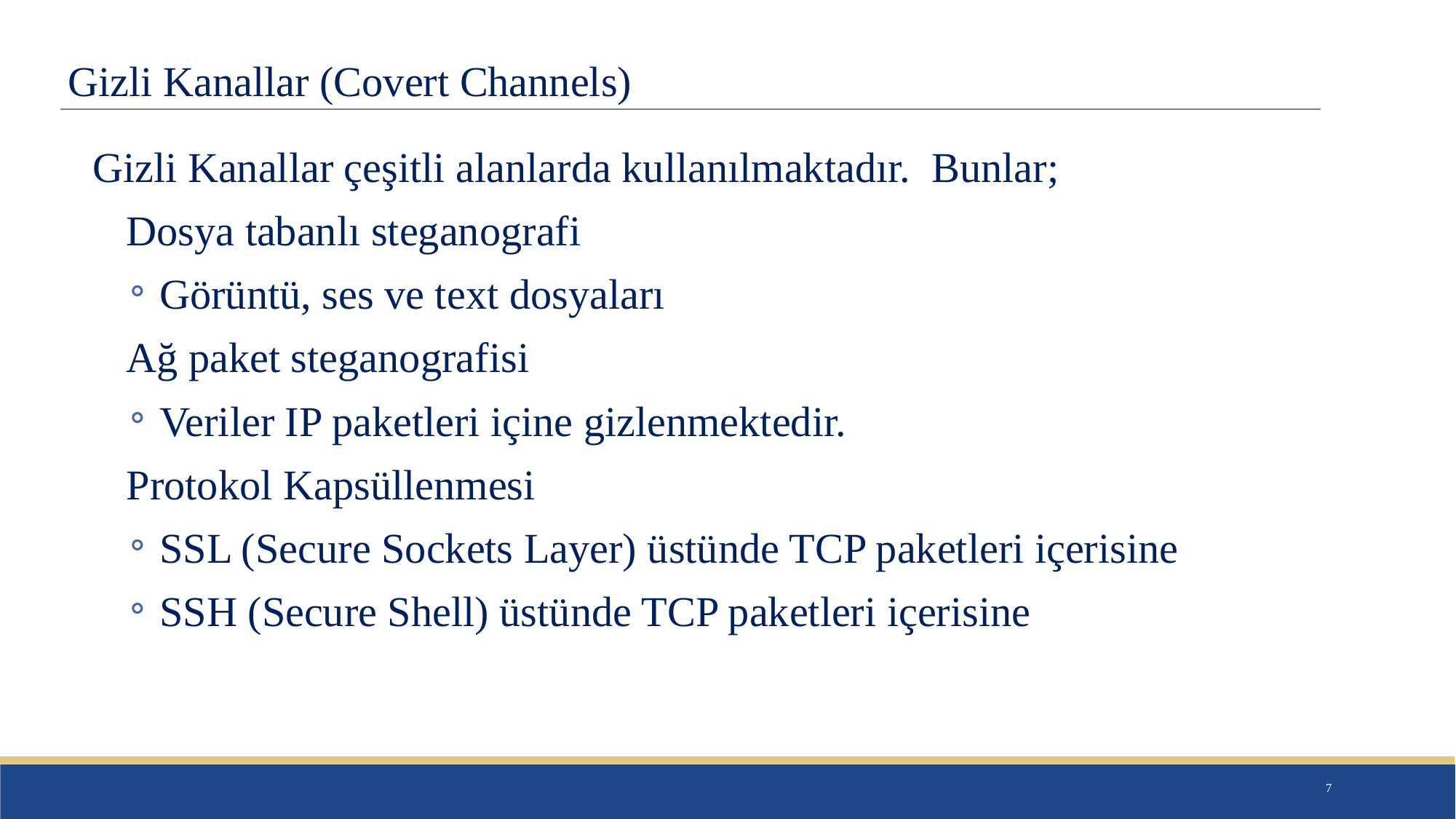

Gizli Kanallar (Covert Channels)
# Gizli Kanallar çeşitli alanlarda kullanılmaktadır.  Bunlar;
 Dosya tabanlı steganografi
Görüntü, ses ve text dosyaları
 Ağ paket steganografisi
Veriler IP paketleri içine gizlenmektedir.
 Protokol Kapsüllenmesi
SSL (Secure Sockets Layer) üstünde TCP paketleri içerisine
SSH (Secure Shell) üstünde TCP paketleri içerisine

7